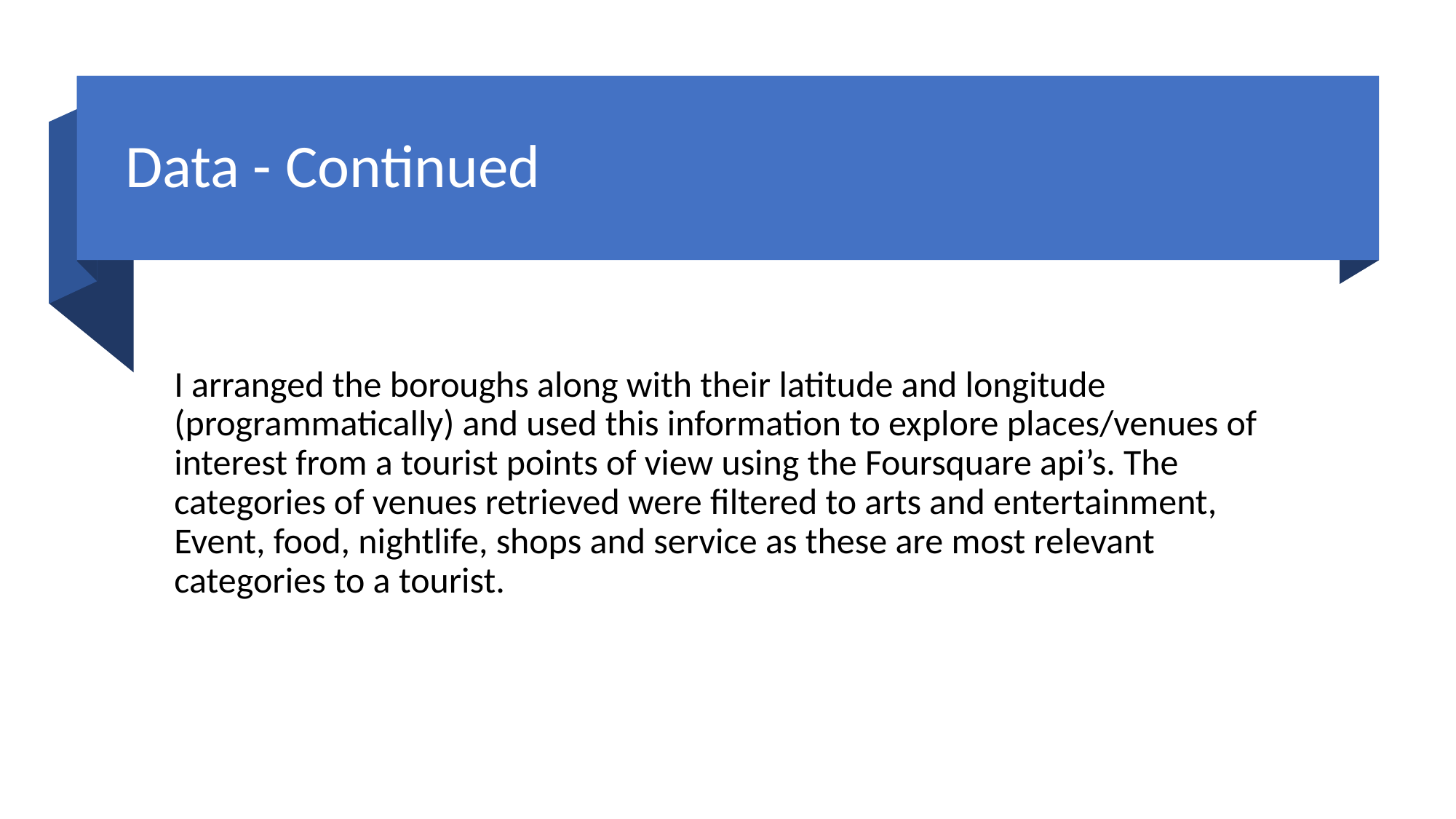

# Data - Continued

I arranged the boroughs along with their latitude and longitude (programmatically) and used this information to explore places/venues of interest from a tourist points of view using the Foursquare api’s. The categories of venues retrieved were filtered to arts and entertainment, Event, food, nightlife, shops and service as these are most relevant categories to a tourist.